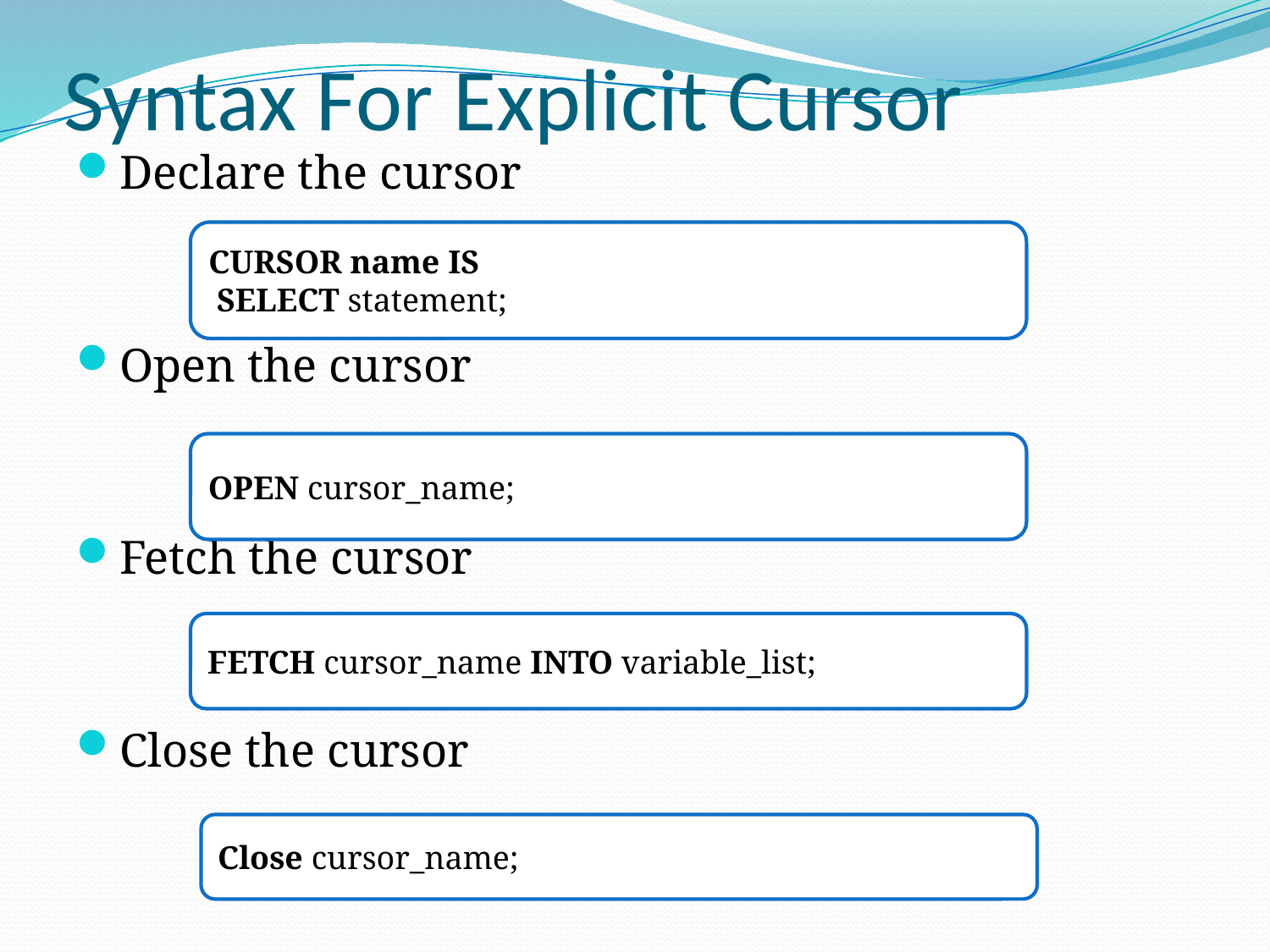

# Syntax For Explicit Cursor
Declare the cursor

Open the cursor

Fetch the cursor

Close the cursor

CURSOR name IS
 SELECT statement;
OPEN cursor_name;
FETCH cursor_name INTO variable_list;
Close cursor_name;